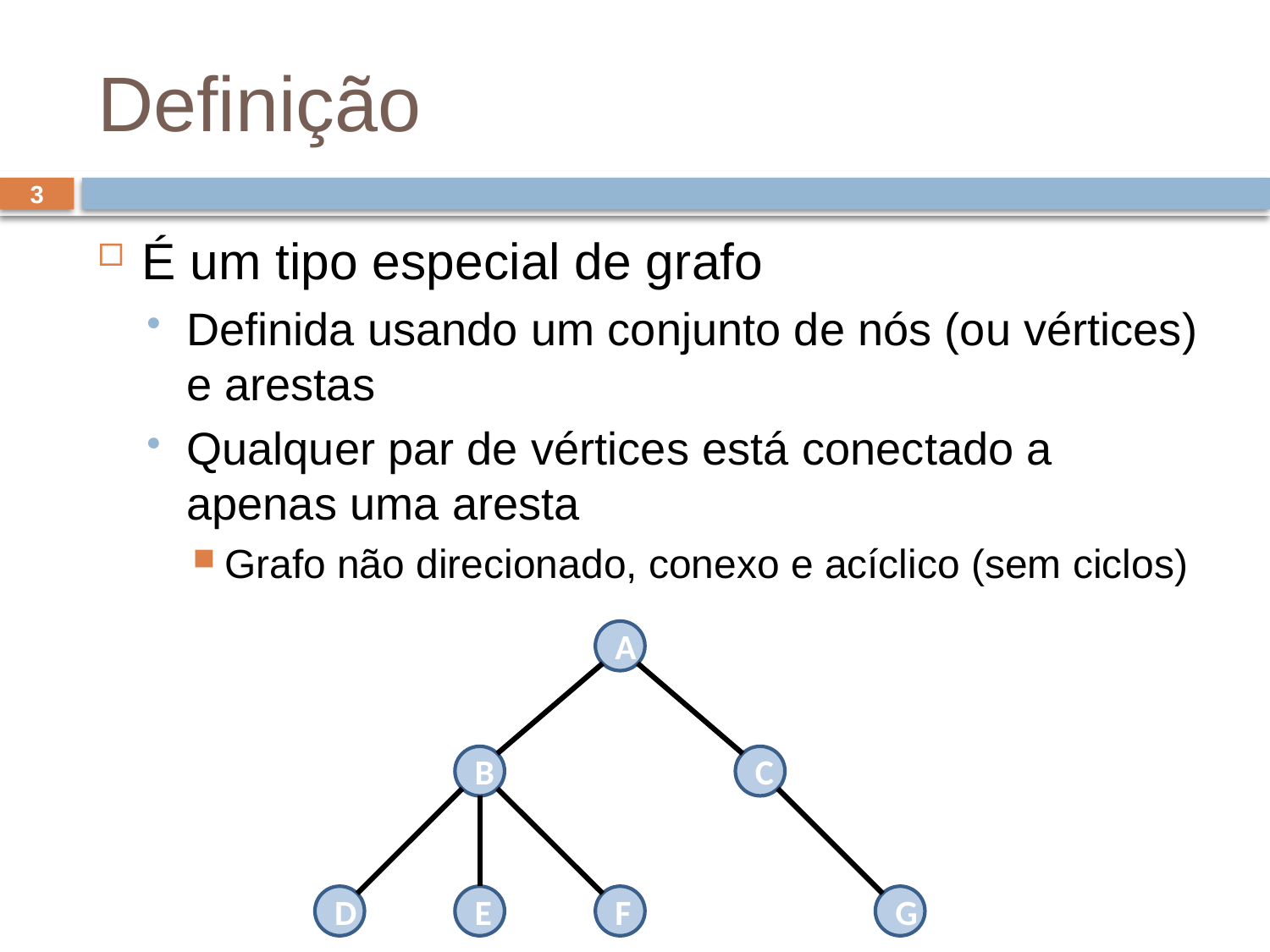

# Definição
3
É um tipo especial de grafo
Definida usando um conjunto de nós (ou vértices) e arestas
Qualquer par de vértices está conectado a apenas uma aresta
Grafo não direcionado, conexo e acíclico (sem ciclos)

A
B
C
D
E
F
G